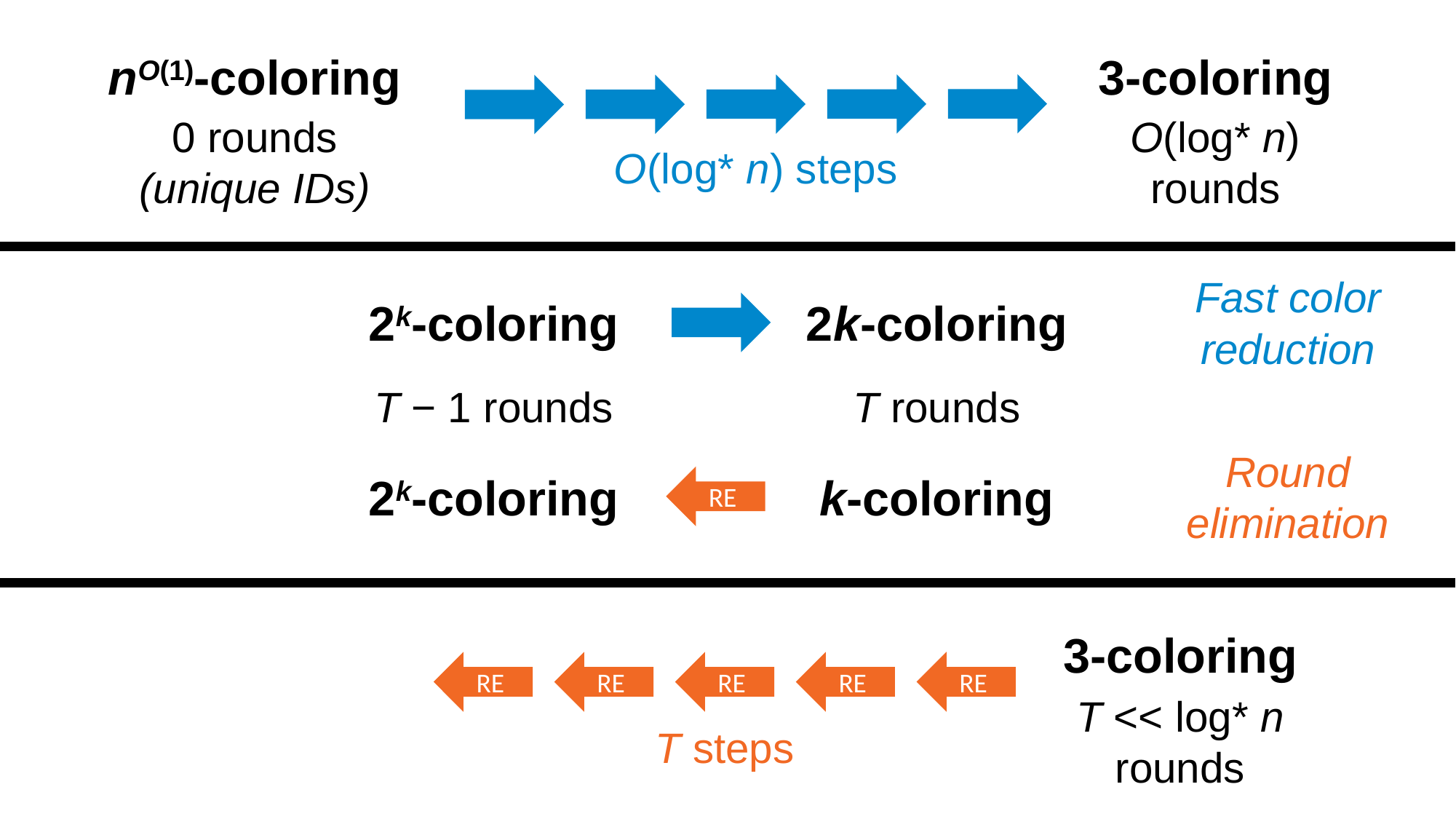

nO(1)-coloring
3-coloring

0 rounds
(unique IDs)
O(log* n)
rounds
O(log* n) steps
Fast color
reduction
2k-coloring
2k-coloring

T rounds
T − 1 rounds
Round
elimination
2k-coloring
k-coloring
RE
3-coloring
RE
RE
RE
RE
RE
T << log* n
rounds
T steps